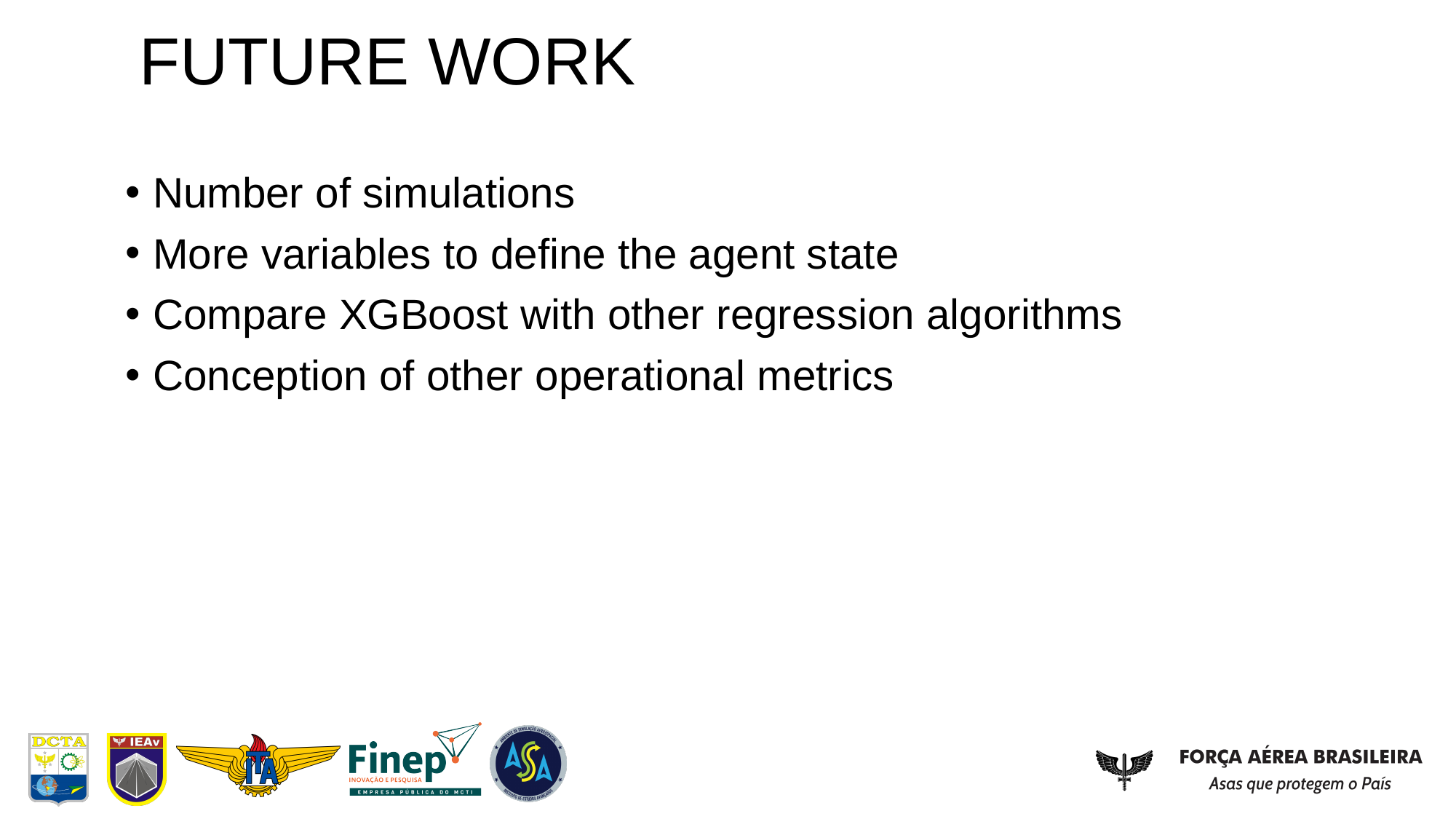

# FUTURE WORK
Number of simulations
More variables to define the agent state
Compare XGBoost with other regression algorithms
Conception of other operational metrics